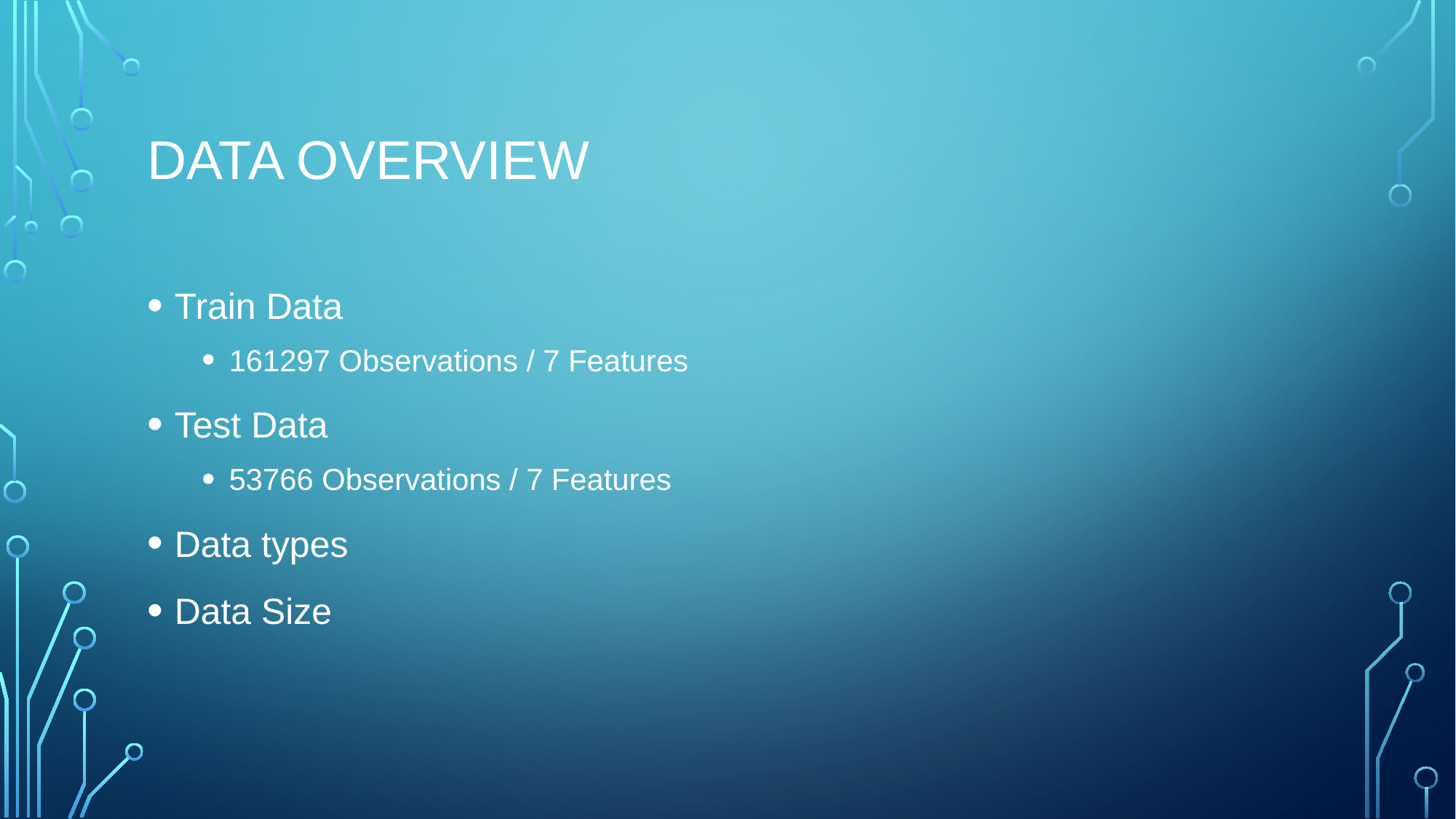

# Data overview
Train Data
161297 Observations / 7 Features
Test Data
53766 Observations / 7 Features
Data types
Data Size